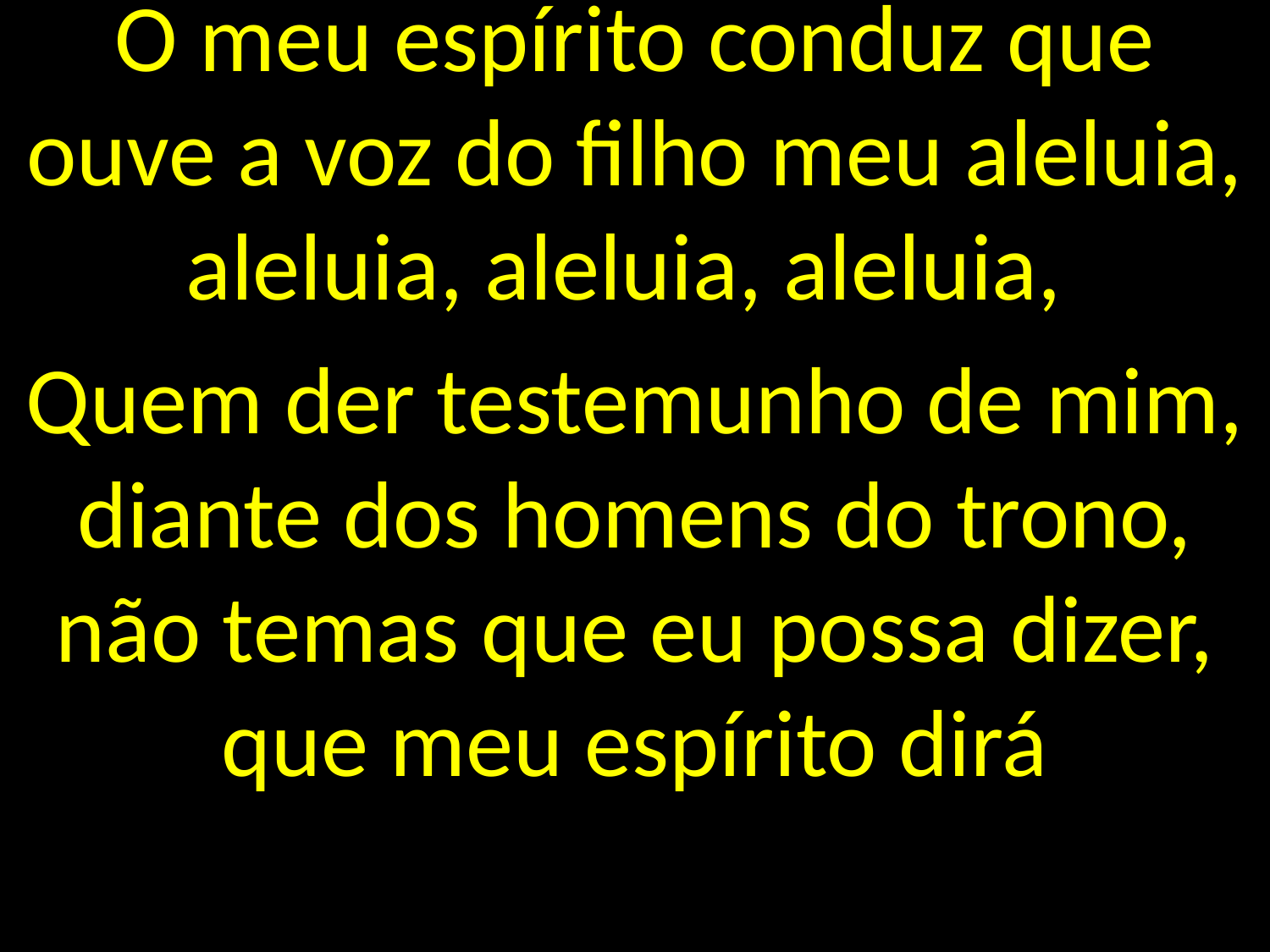

O meu espírito conduz que ouve a voz do filho meu aleluia, aleluia, aleluia, aleluia,
Quem der testemunho de mim, diante dos homens do trono, não temas que eu possa dizer, que meu espírito dirá